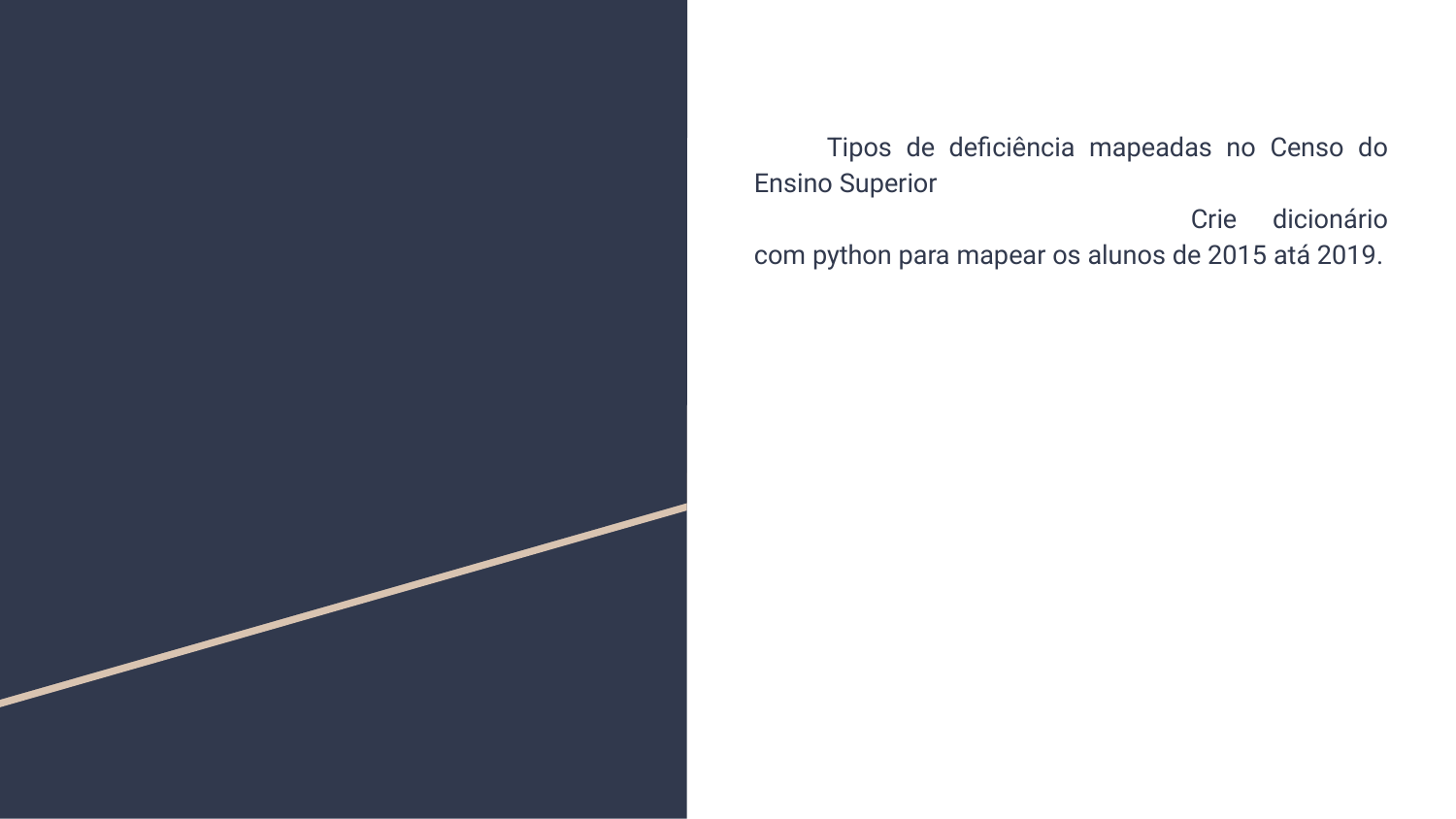

#

Tipos de deficiência mapeadas no Censo do Ensino Superior
			Crie dicionário com python para mapear os alunos de 2015 atá 2019.